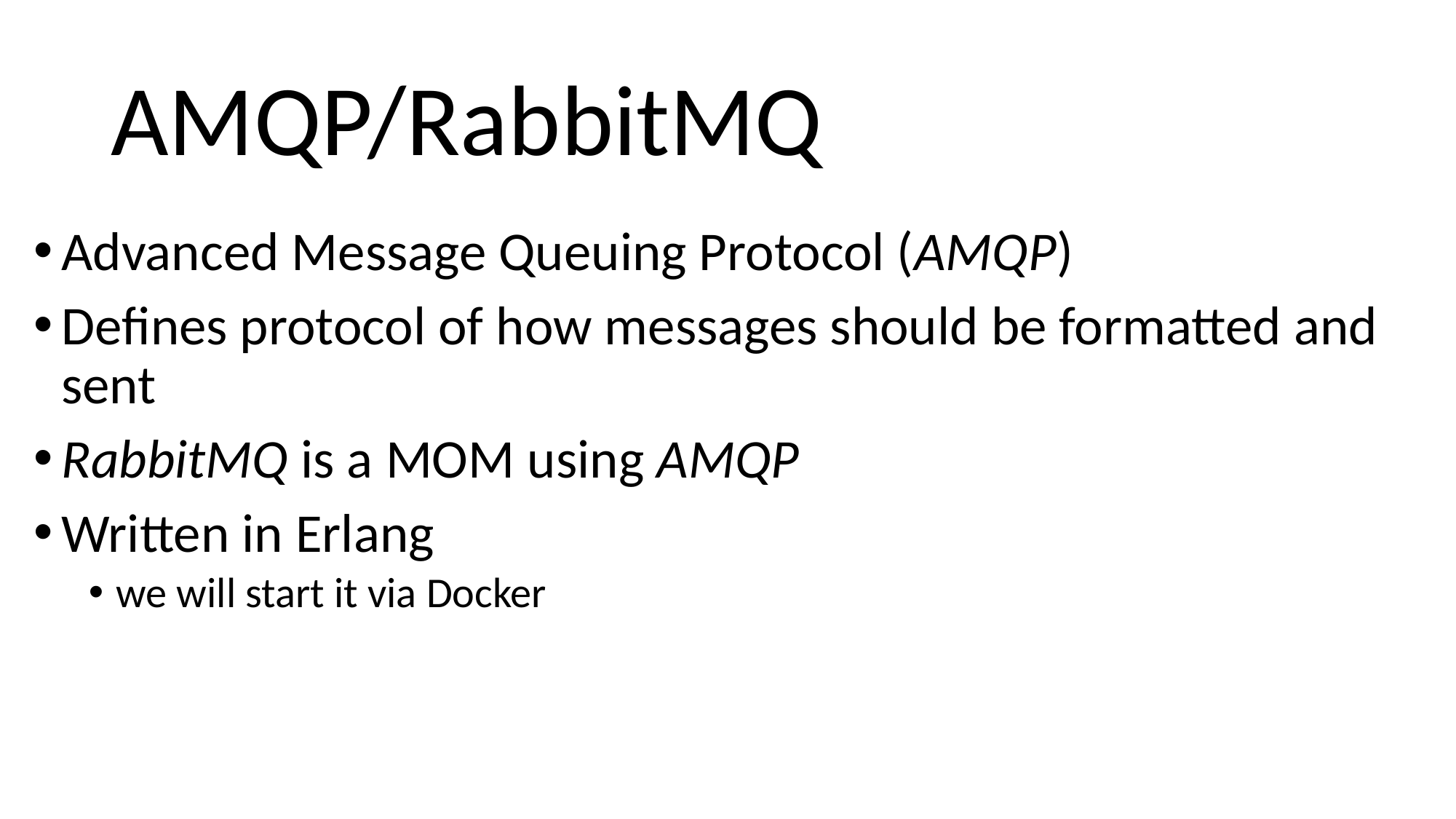

# AMQP/RabbitMQ
Advanced Message Queuing Protocol (AMQP)
Defines protocol of how messages should be formatted and sent
RabbitMQ is a MOM using AMQP
Written in Erlang
we will start it via Docker